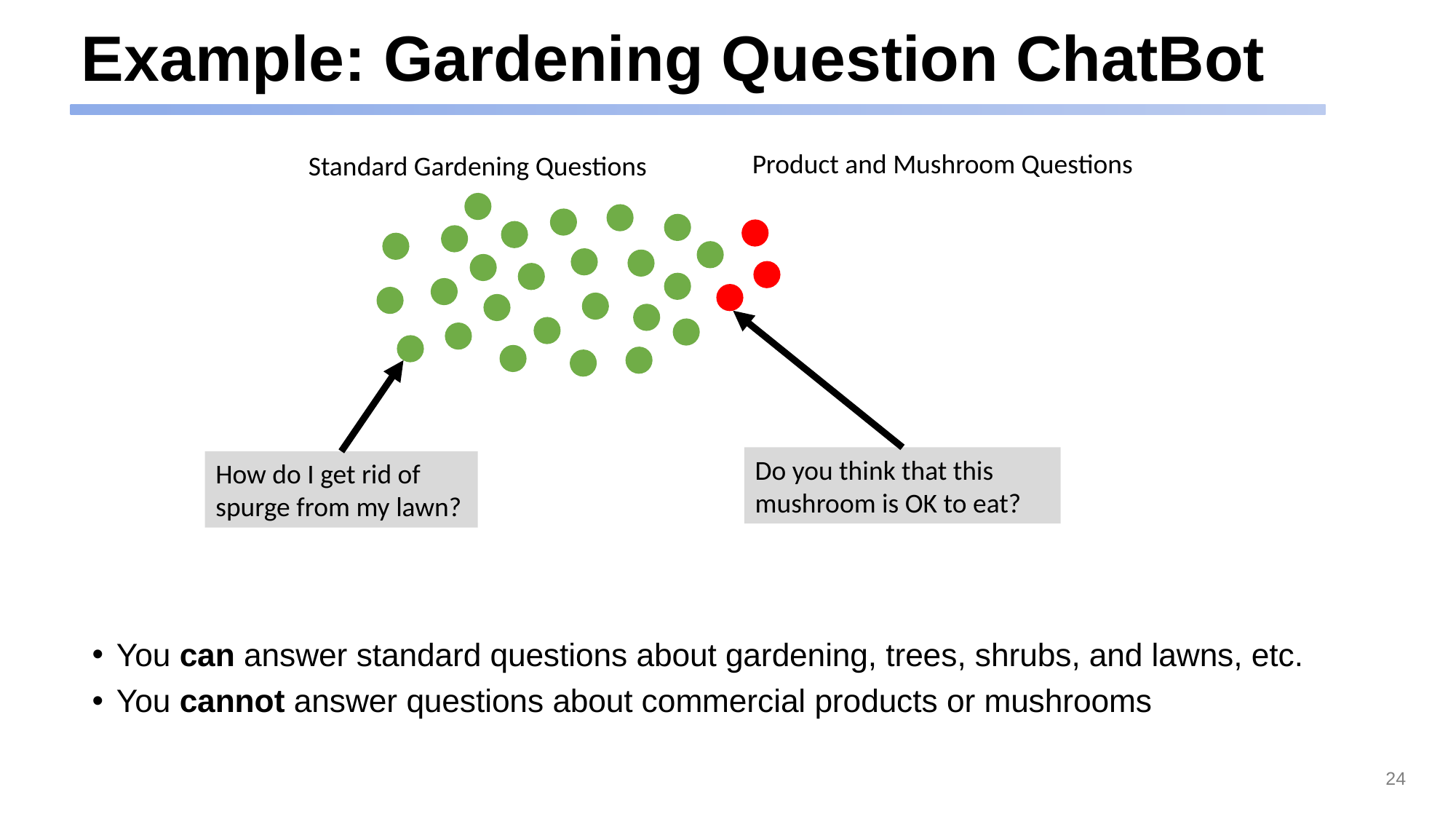

# Example: Gardening Question ChatBot
Product and Mushroom Questions
Standard Gardening Questions

Do you think that this mushroom is OK to eat?
How do I get rid of spurge from my lawn?
You can answer standard questions about gardening, trees, shrubs, and lawns, etc.
You cannot answer questions about commercial products or mushrooms
24